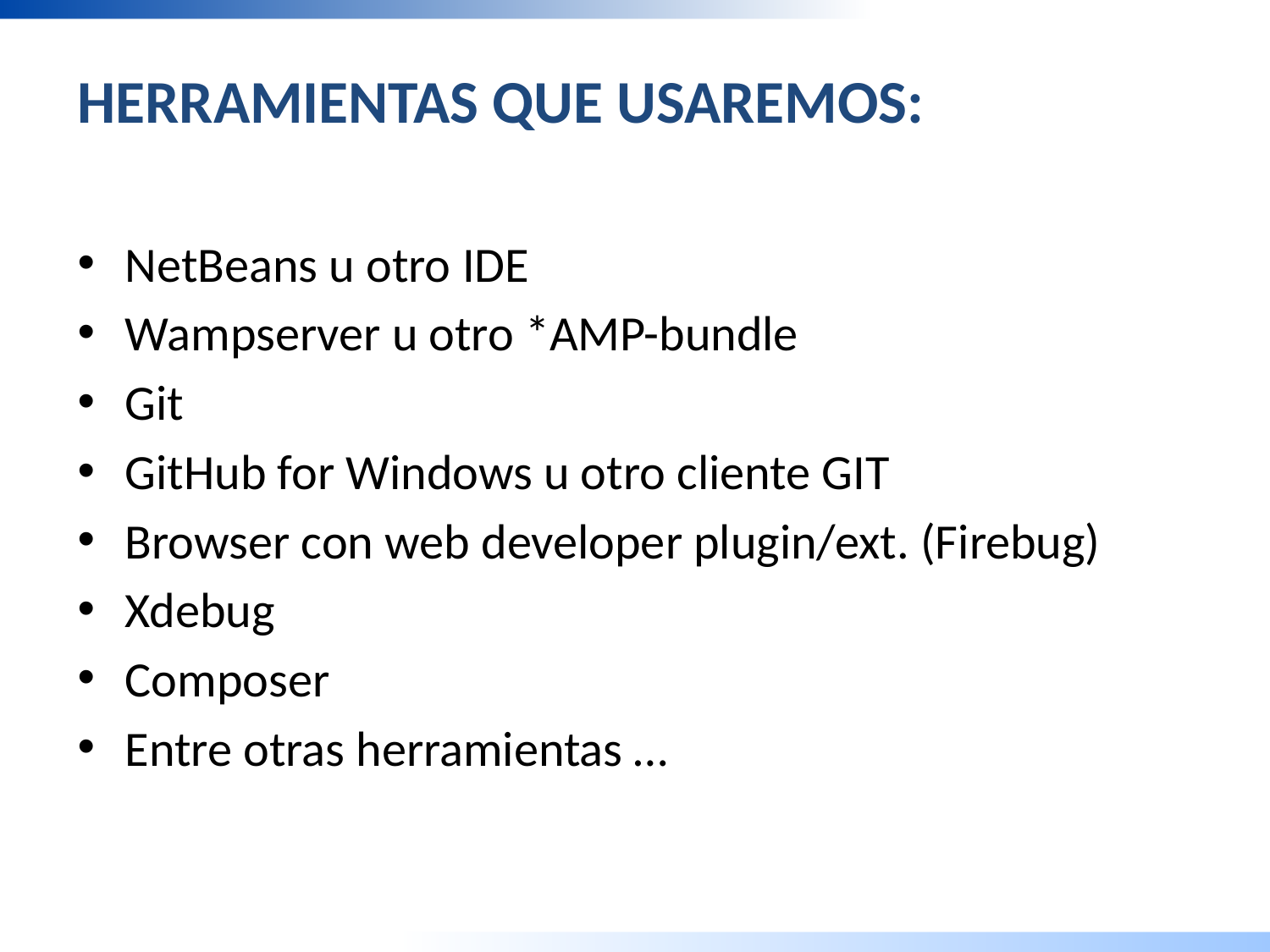

Herramientas que usaremos:
NetBeans u otro IDE
Wampserver u otro *AMP-bundle
Git
GitHub for Windows u otro cliente GIT
Browser con web developer plugin/ext. (Firebug)
Xdebug
Composer
Entre otras herramientas …